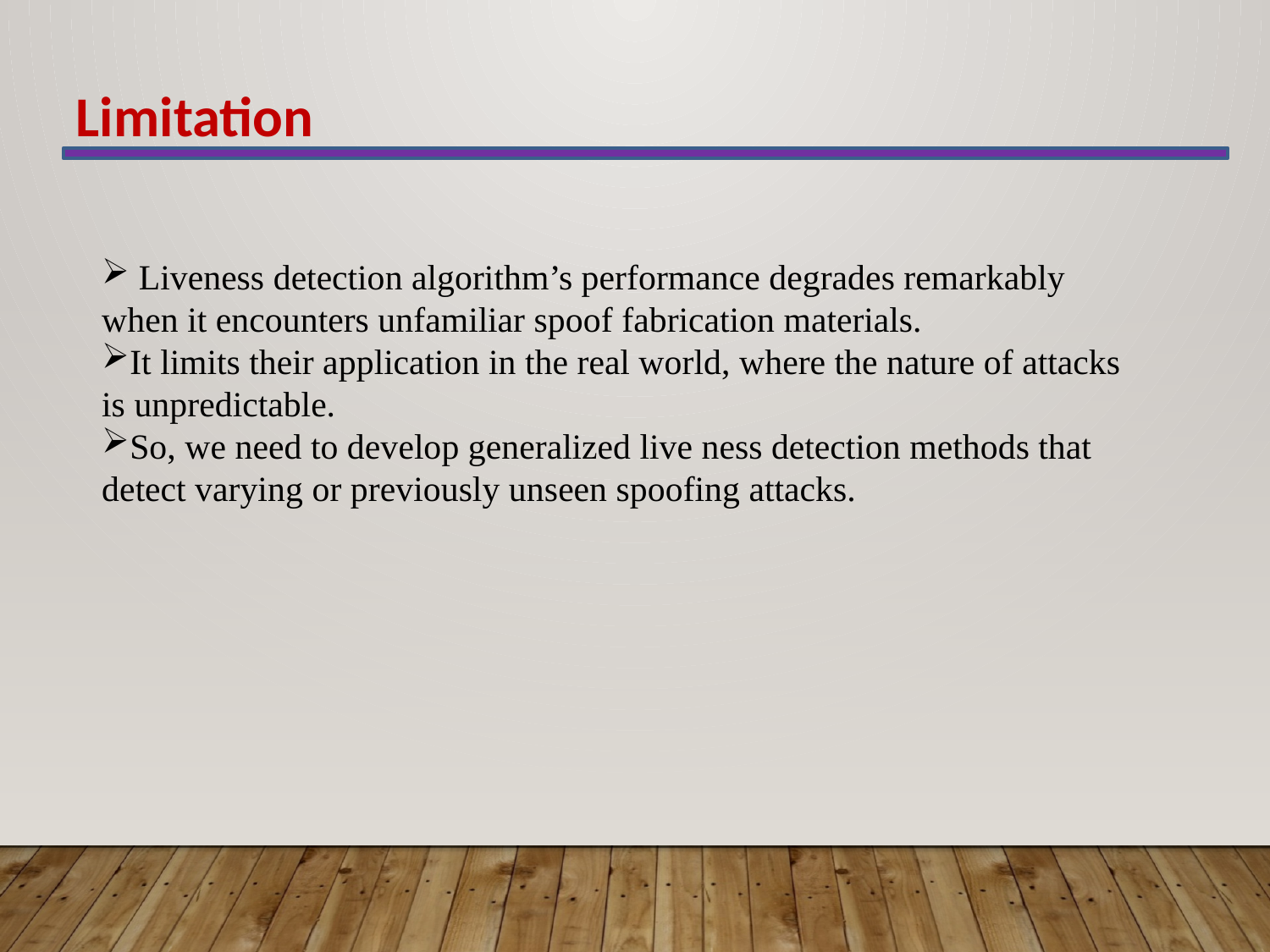

Limitation

 Liveness detection algorithm’s performance degrades remarkably when it encounters unfamiliar spoof fabrication materials.
It limits their application in the real world, where the nature of attacks is unpredictable.
So, we need to develop generalized live ness detection methods that detect varying or previously unseen spoofing attacks.